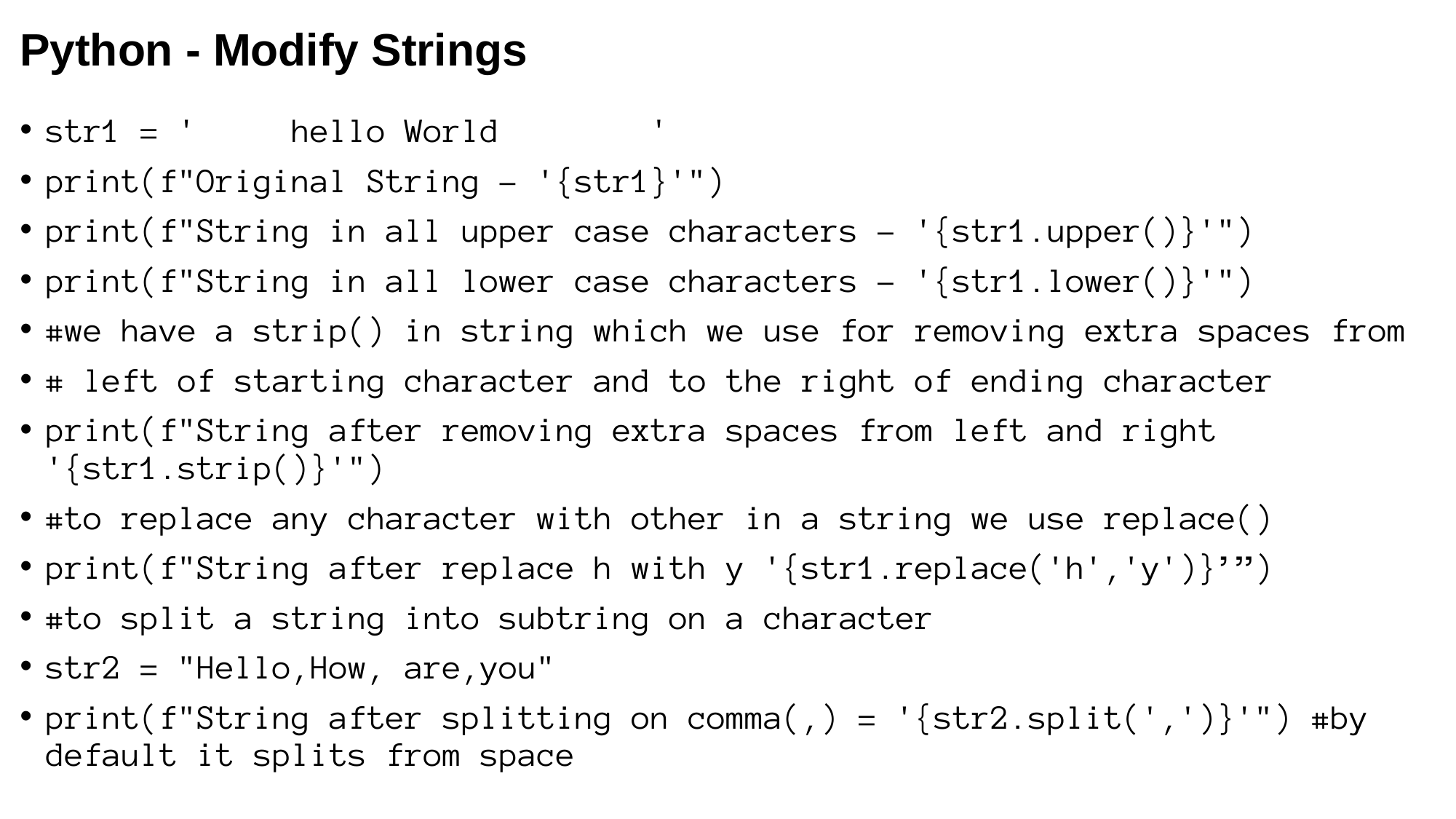

# Python - Modify Strings
str1 = '     hello World        '
print(f"Original String - '{str1}'")
print(f"String in all upper case characters - '{str1.upper()}'")
print(f"String in all lower case characters - '{str1.lower()}'")
#we have a strip() in string which we use for removing extra spaces from
# left of starting character and to the right of ending character
print(f"String after removing extra spaces from left and right '{str1.strip()}'")
#to replace any character with other in a string we use replace()
print(f"String after replace h with y '{str1.replace('h','y')}’”)
#to split a string into subtring on a character
str2 = "Hello,How, are,you"
print(f"String after splitting on comma(,) = '{str2.split(',')}'") #by default it splits from space